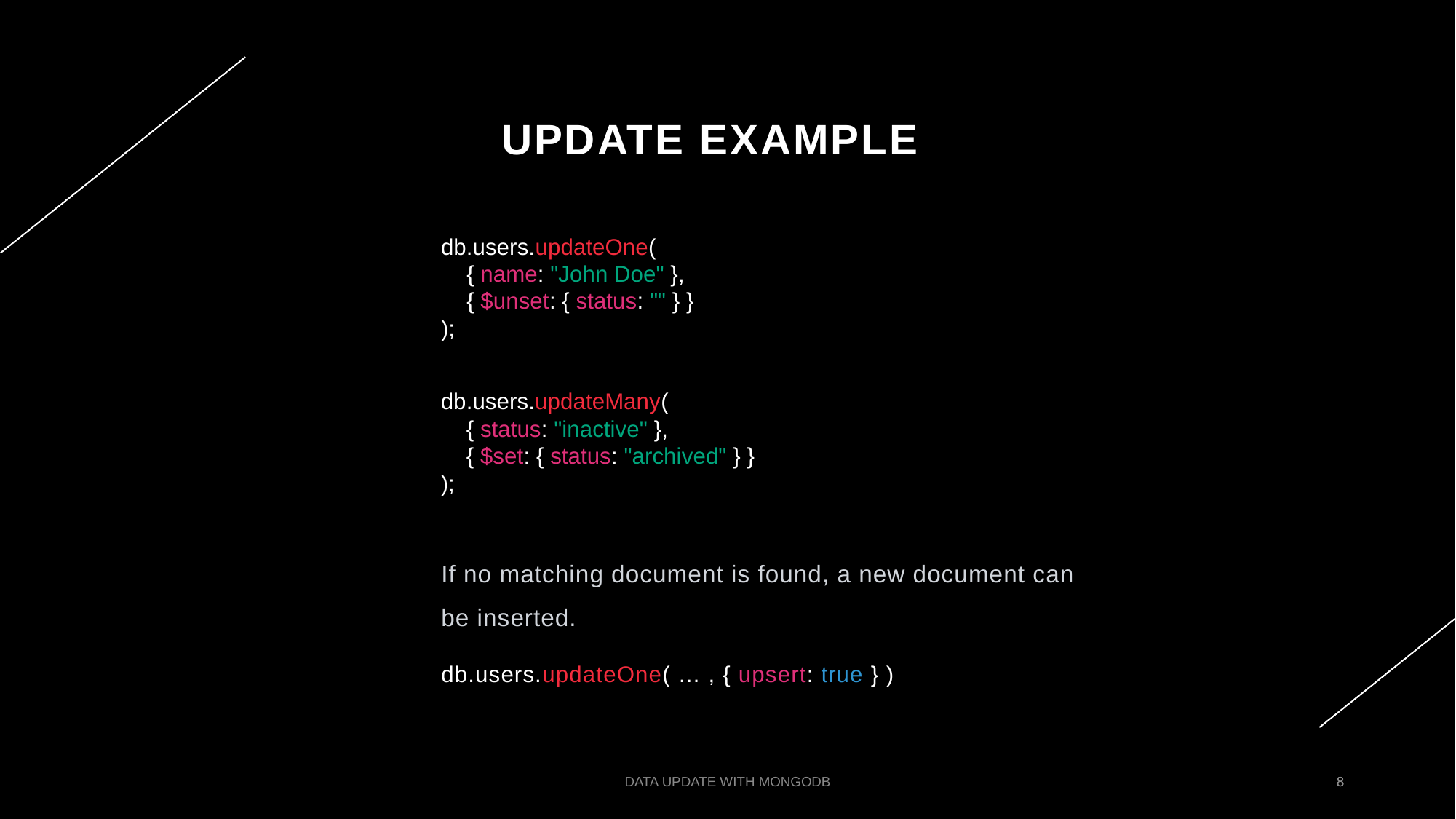

UPDATE Example
db.users.updateOne(
    { name: "John Doe" },
    { $unset: { status: "" } }
);
db.users.updateMany(
    { status: "inactive" },
    { $set: { status: "archived" } }
);
If no matching document is found, a new document can be inserted.
db.users.updateOne( … , { upsert: true } )
DATA UPDATE WITH MONGODB
8
8